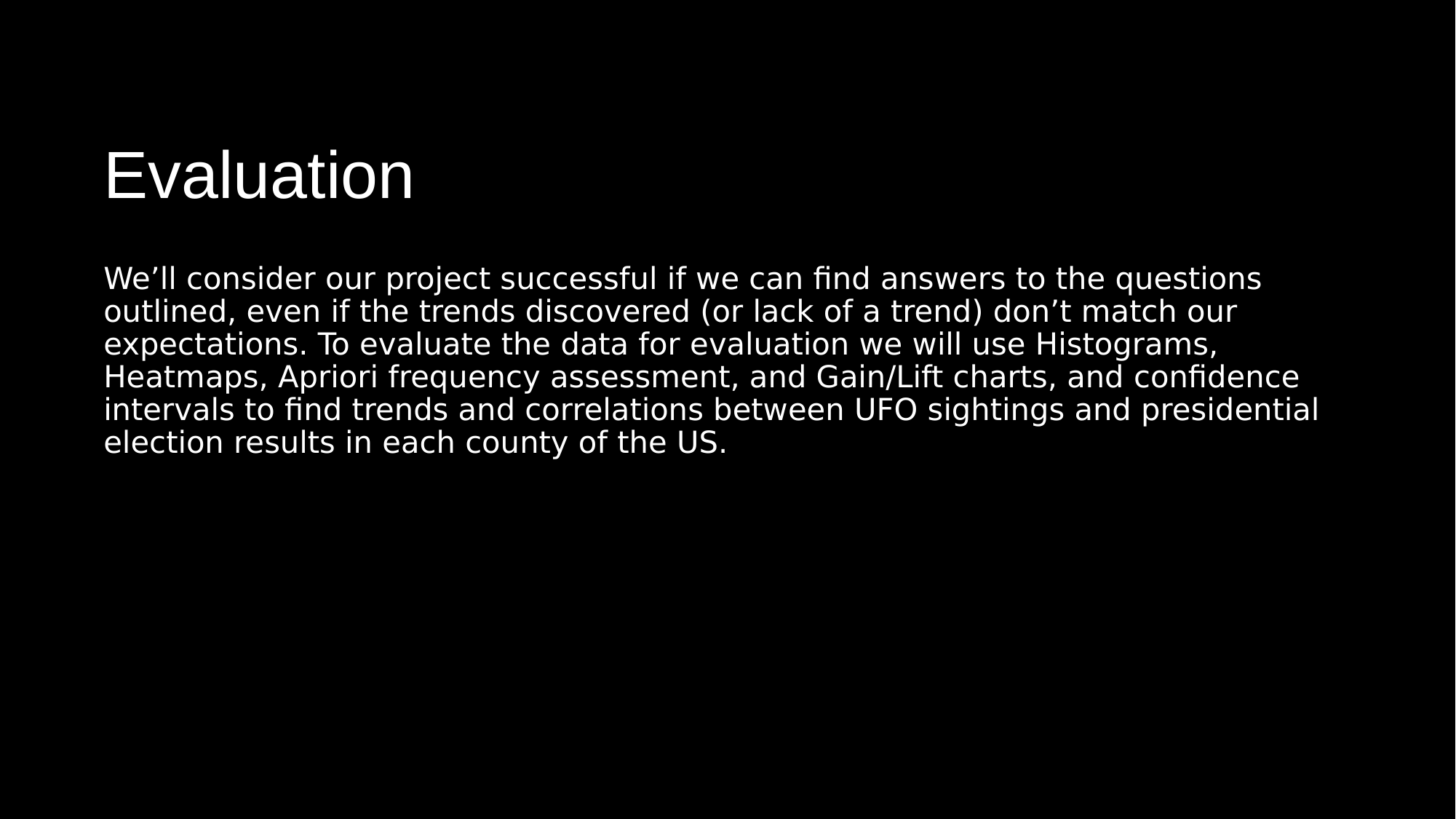

# Evaluation
We’ll consider our project successful if we can find answers to the questions outlined, even if the trends discovered (or lack of a trend) don’t match our expectations. To evaluate the data for evaluation we will use Histograms, Heatmaps, Apriori frequency assessment, and Gain/Lift charts, and confidence intervals to find trends and correlations between UFO sightings and presidential election results in each county of the US.